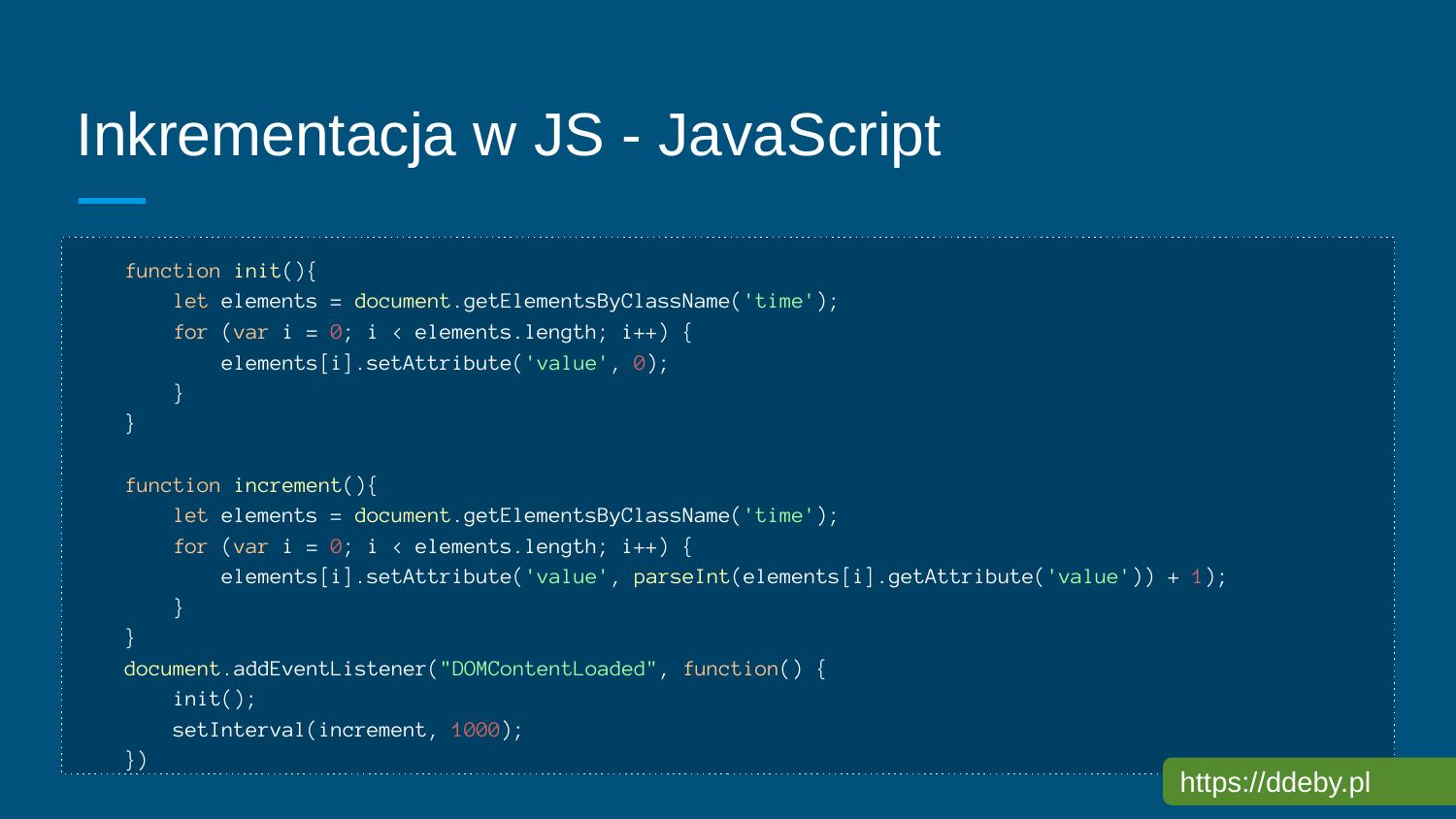

# Inkrementacja w JS - JavaScript
    function init(){
        let elements = document.getElementsByClassName('time');
        for (var i = 0; i < elements.length; i++) {
            elements[i].setAttribute('value', 0);
        }
    }
    function increment(){
        let elements = document.getElementsByClassName('time');
        for (var i = 0; i < elements.length; i++) {
            elements[i].setAttribute('value', parseInt(elements[i].getAttribute('value')) + 1);
        }
    }
    document.addEventListener("DOMContentLoaded", function() {
        init();
        setInterval(increment, 1000);
    })

https://ddeby.pl